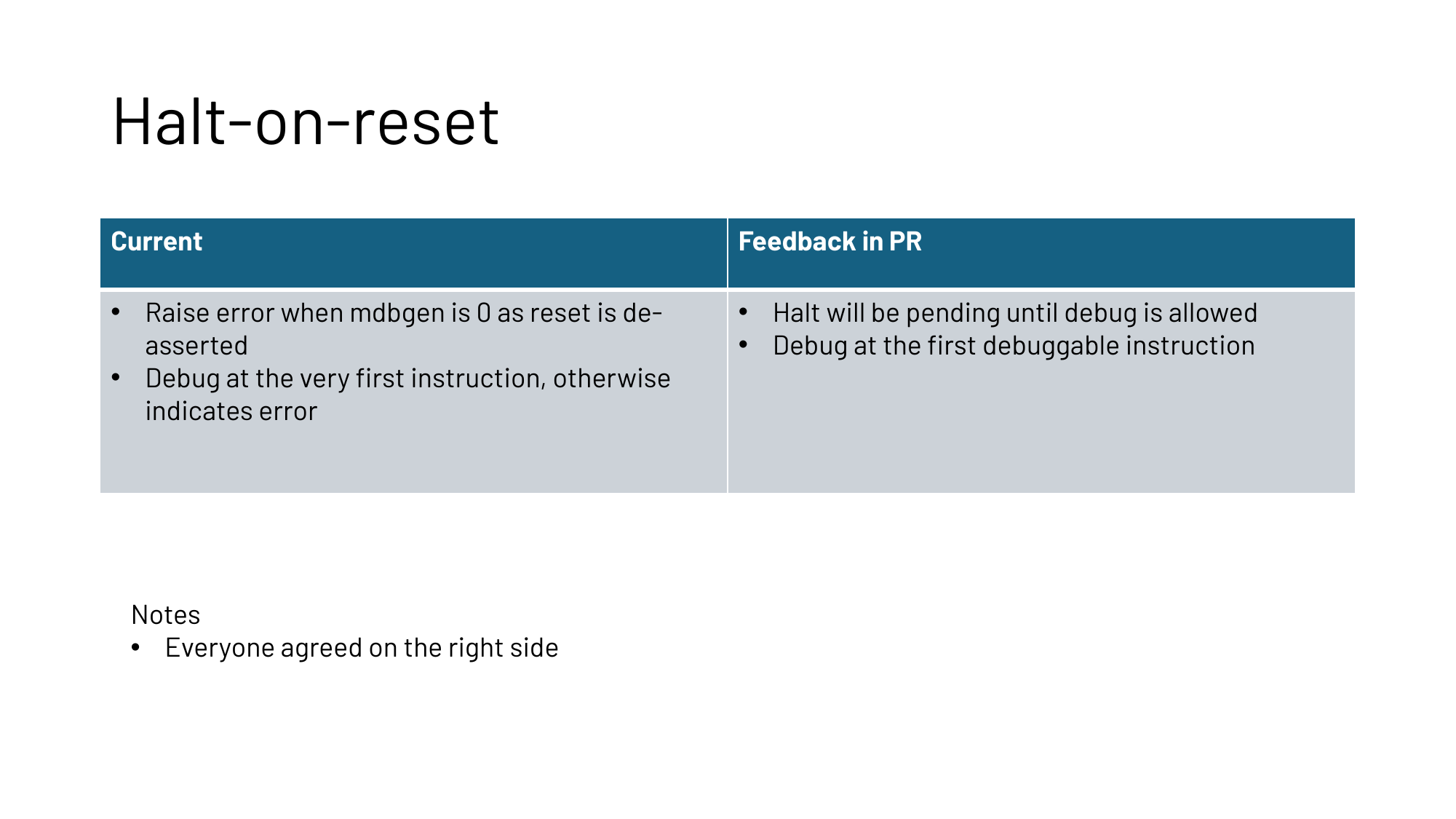

# Halt-on-reset
| Current | Feedback in PR |
| --- | --- |
| Raise error when mdbgen is 0 as reset is de-asserted Debug at the very first instruction, otherwise indicates error | Halt will be pending until debug is allowed Debug at the first debuggable instruction |
Notes
Everyone agreed on the right side